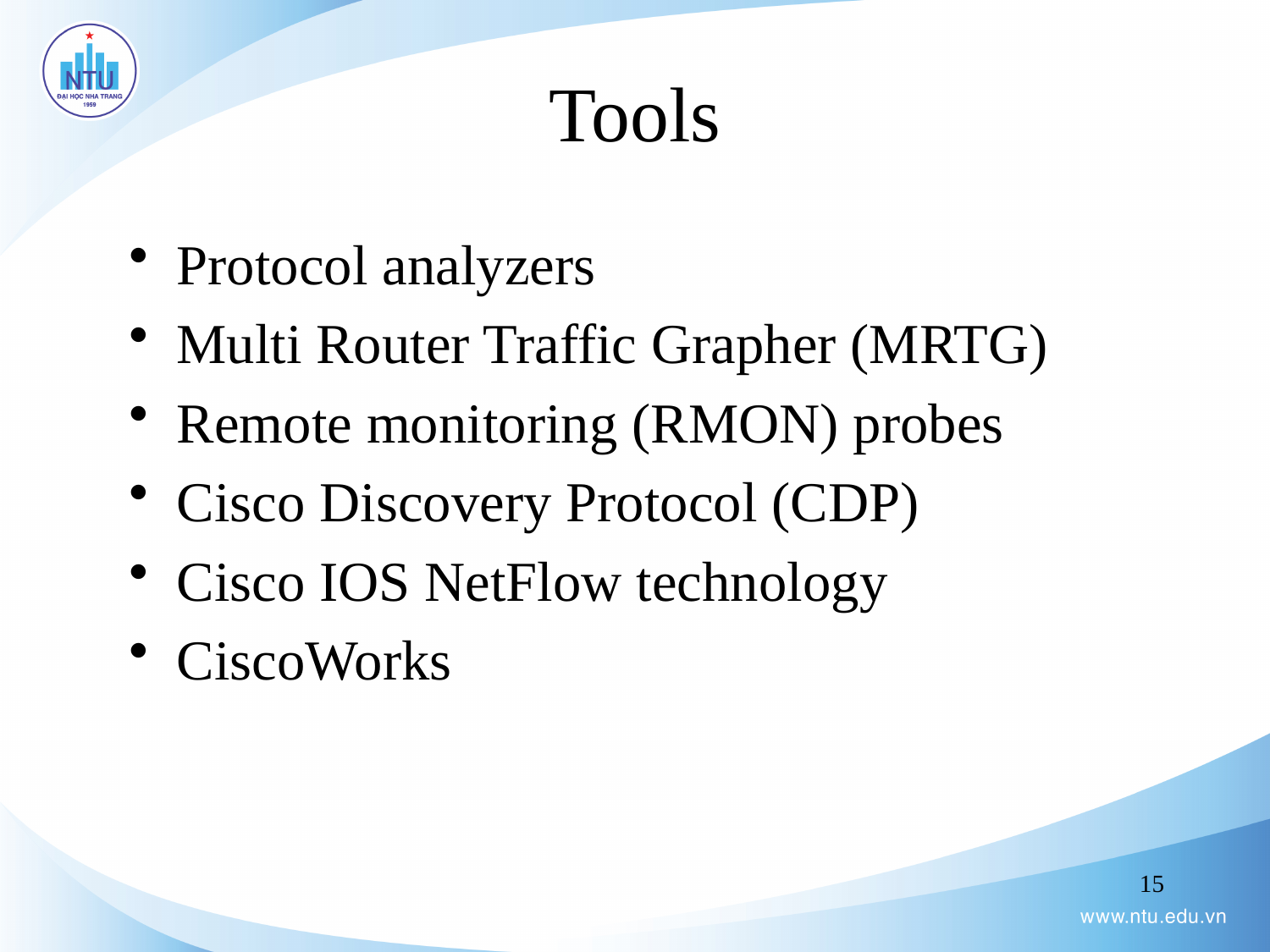

# Tools
Protocol analyzers
Multi Router Traffic Grapher (MRTG)
Remote monitoring (RMON) probes
Cisco Discovery Protocol (CDP)
Cisco IOS NetFlow technology
CiscoWorks